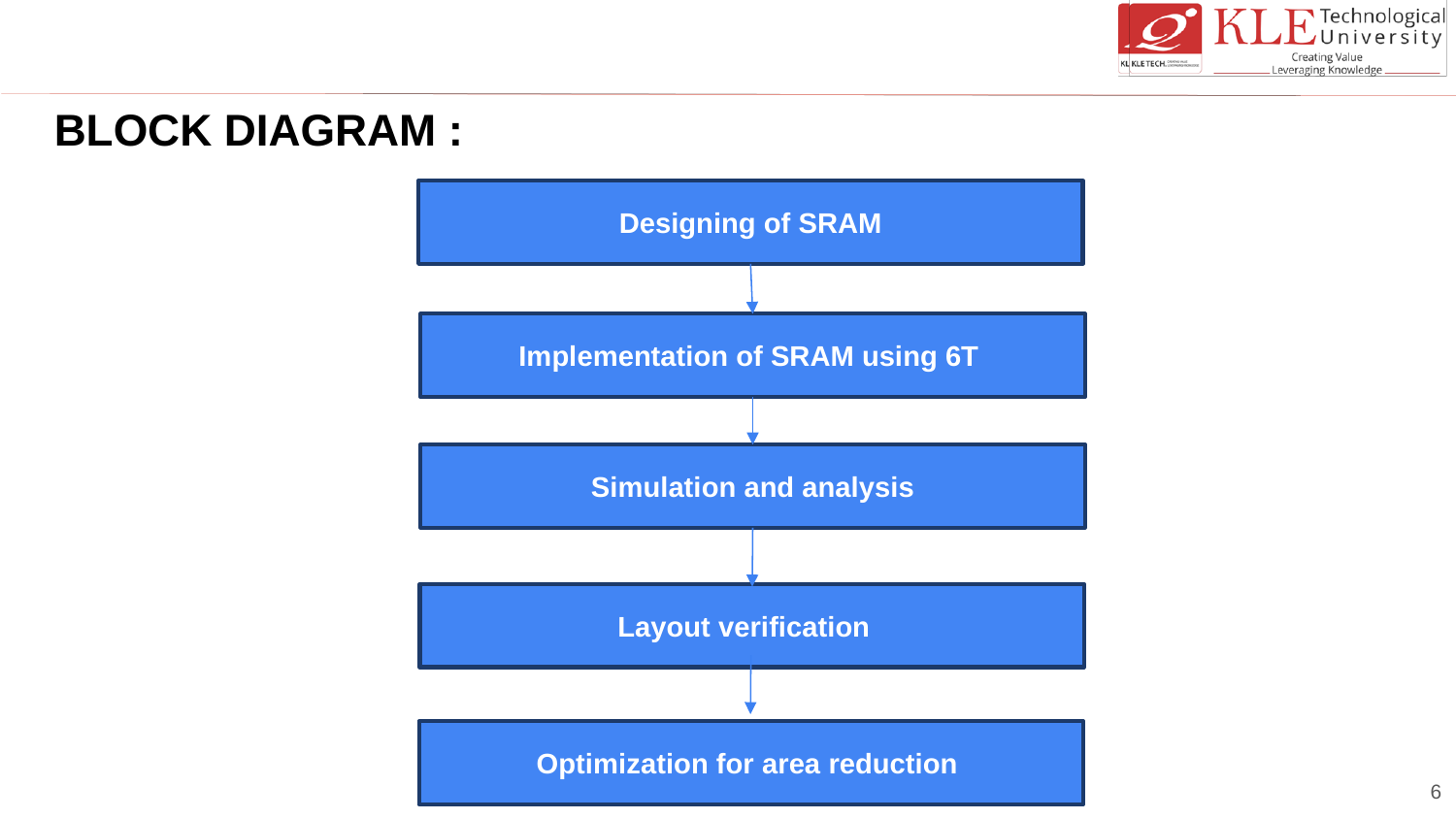

BLOCK DIAGRAM :

Designing of SRAM

Implementation of SRAM using 6T
Simulation and analysis
Layout verification
Drivable
Optimization for area reduction

6